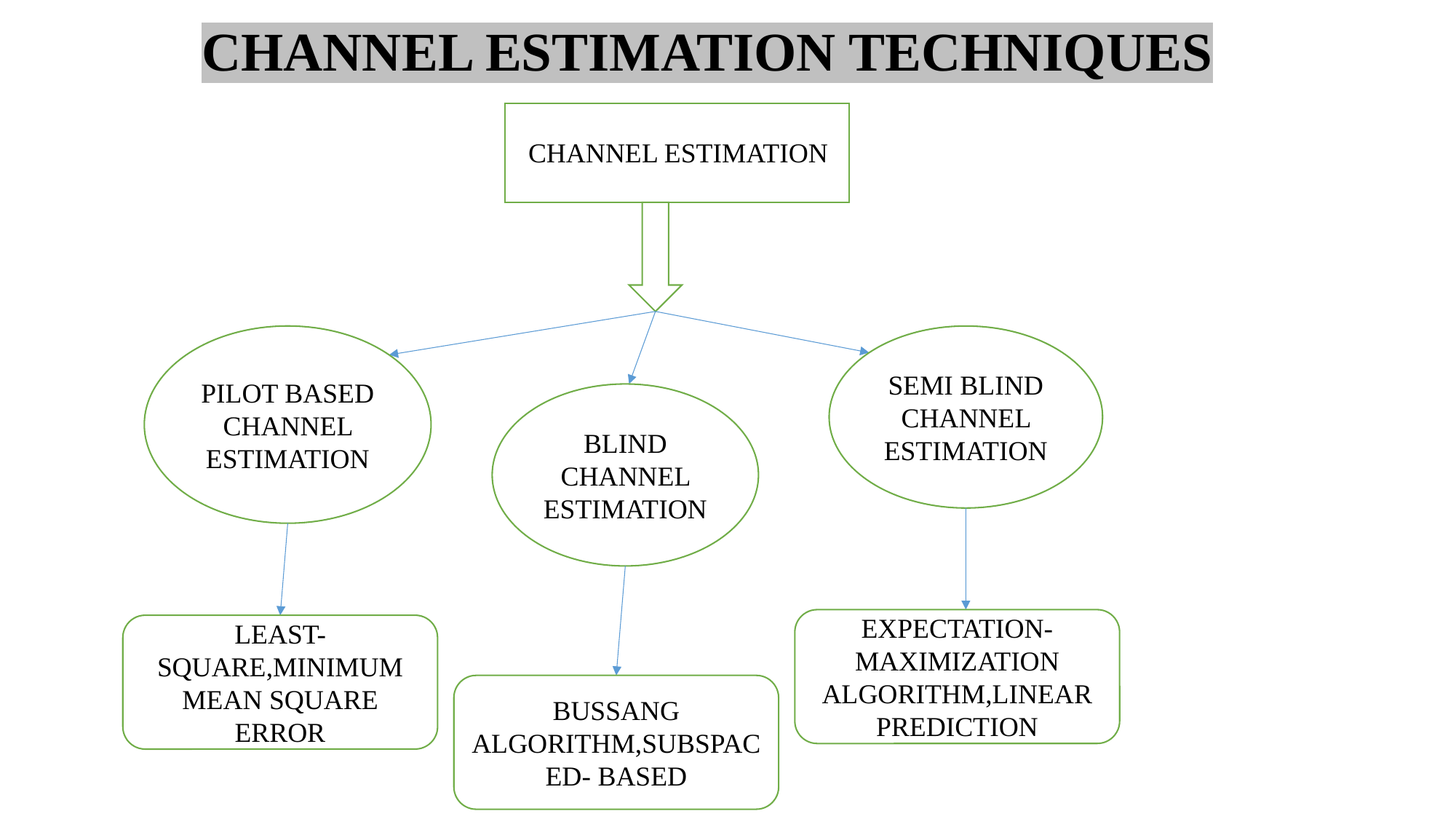

CHANNEL ESTIMATION TECHNIQUES

CHANNEL ESTIMATION

PILOT BASED CHANNEL ESTIMATION
SEMI BLIND CHANNEL ESTIMATION
BLIND CHANNEL ESTIMATION
EXPECTATION- MAXIMIZATION ALGORITHM,LINEAR PREDICTION
LEAST- SQUARE,MINIMUM MEAN SQUARE ERROR
BUSSANG ALGORITHM,SUBSPACED- BASED